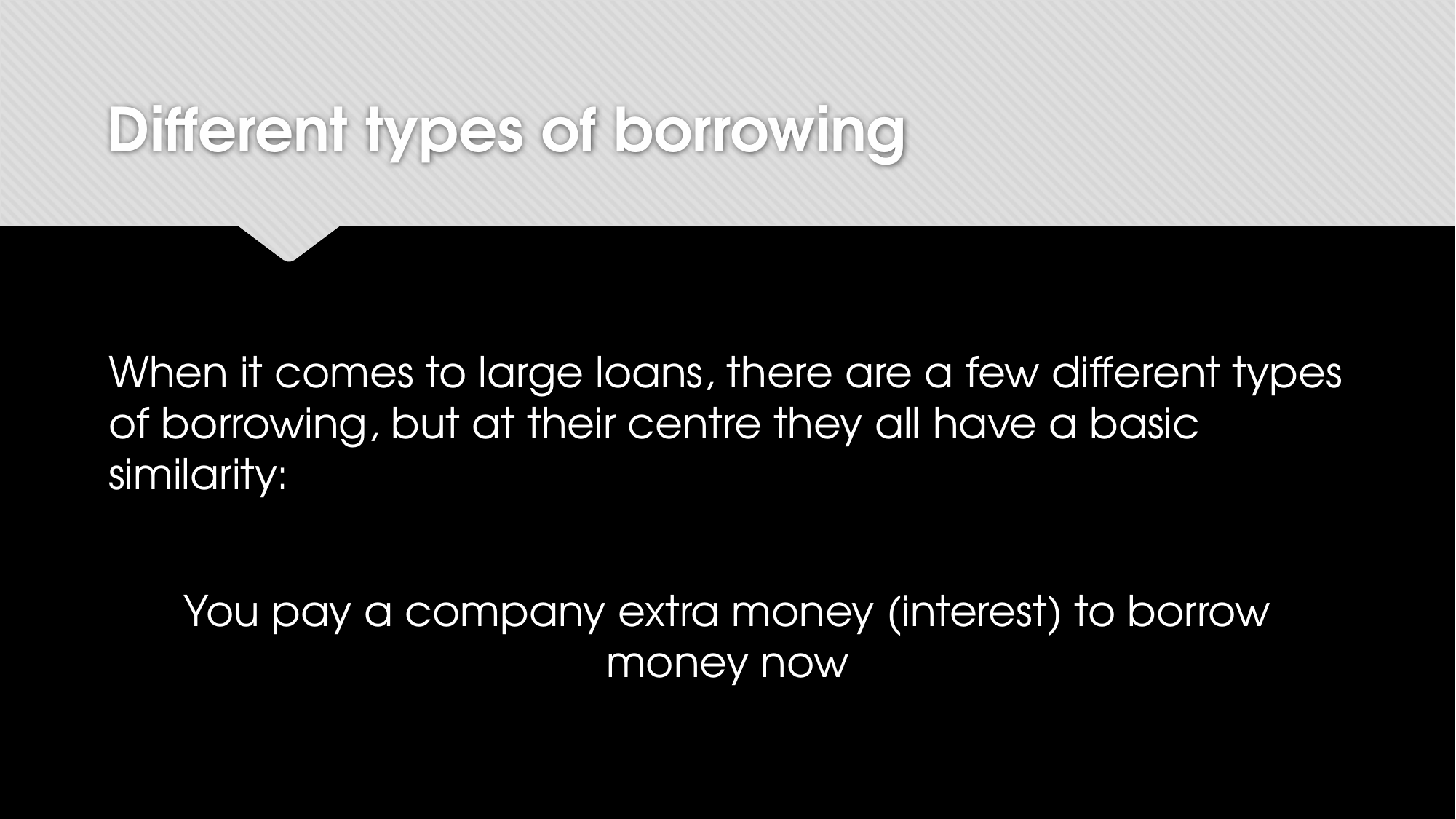

# Different types of borrowing
When it comes to large loans, there are a few different types of borrowing, but at their centre they all have a basic similarity:

You pay a company extra money (interest) to borrow money now